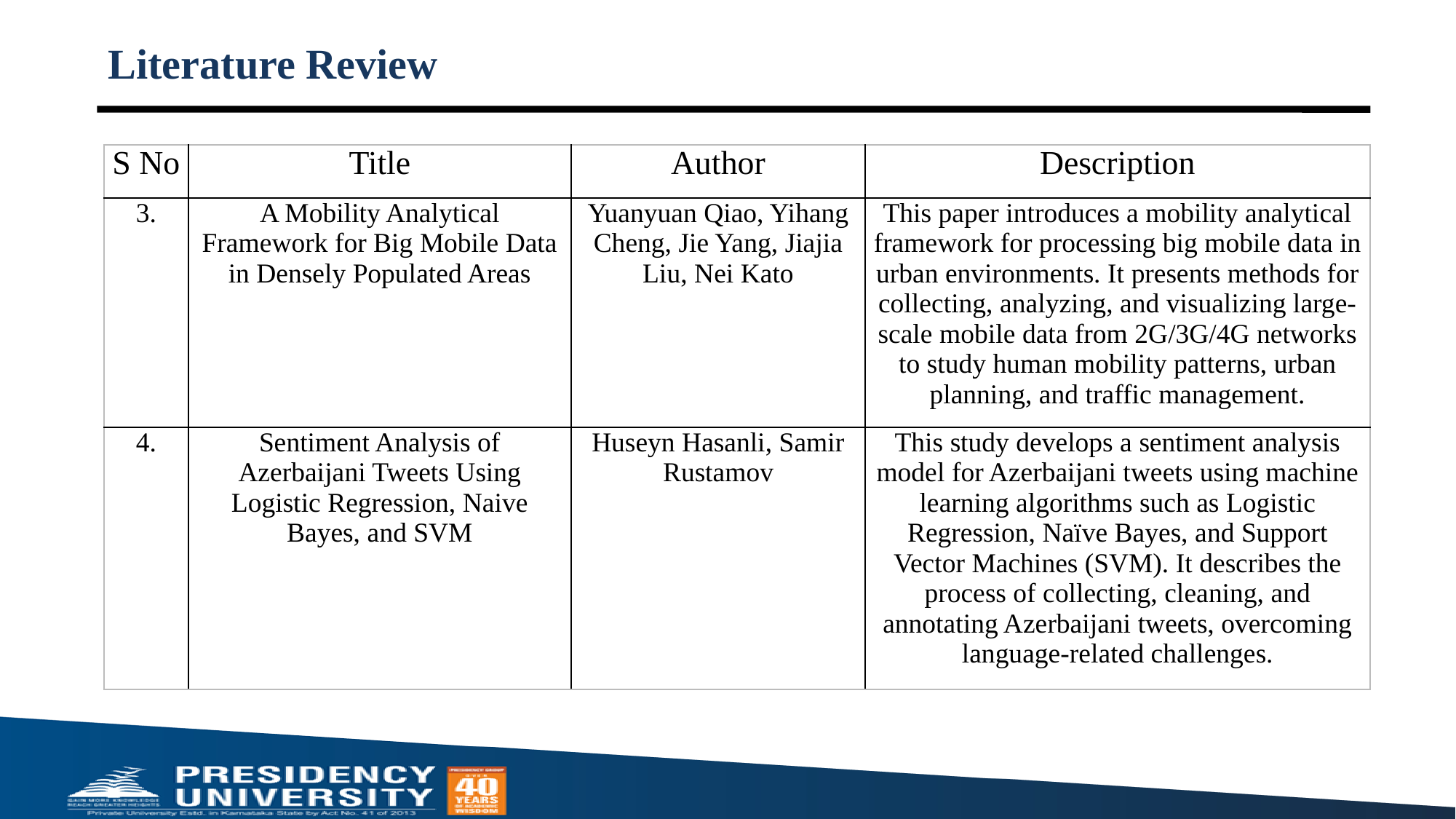

Literature Review
# Literature Review
| S No | Title | Author | Description |
| --- | --- | --- | --- |
| 3. | A Mobility Analytical Framework for Big Mobile Data in Densely Populated Areas | Yuanyuan Qiao, Yihang Cheng, Jie Yang, Jiajia Liu, Nei Kato | This paper introduces a mobility analytical framework for processing big mobile data in urban environments. It presents methods for collecting, analyzing, and visualizing large-scale mobile data from 2G/3G/4G networks to study human mobility patterns, urban planning, and traffic management. |
| 4. | Sentiment Analysis of Azerbaijani Tweets Using Logistic Regression, Naive Bayes, and SVM | Huseyn Hasanli, Samir Rustamov | This study develops a sentiment analysis model for Azerbaijani tweets using machine learning algorithms such as Logistic Regression, Naïve Bayes, and Support Vector Machines (SVM). It describes the process of collecting, cleaning, and annotating Azerbaijani tweets, overcoming language-related challenges. |
4
2/21/2025
       GreenRoute Ballari: Route optimization for waste collection
4
2/21/2025
       GreenRoute Ballari: Route optimization for waste collection